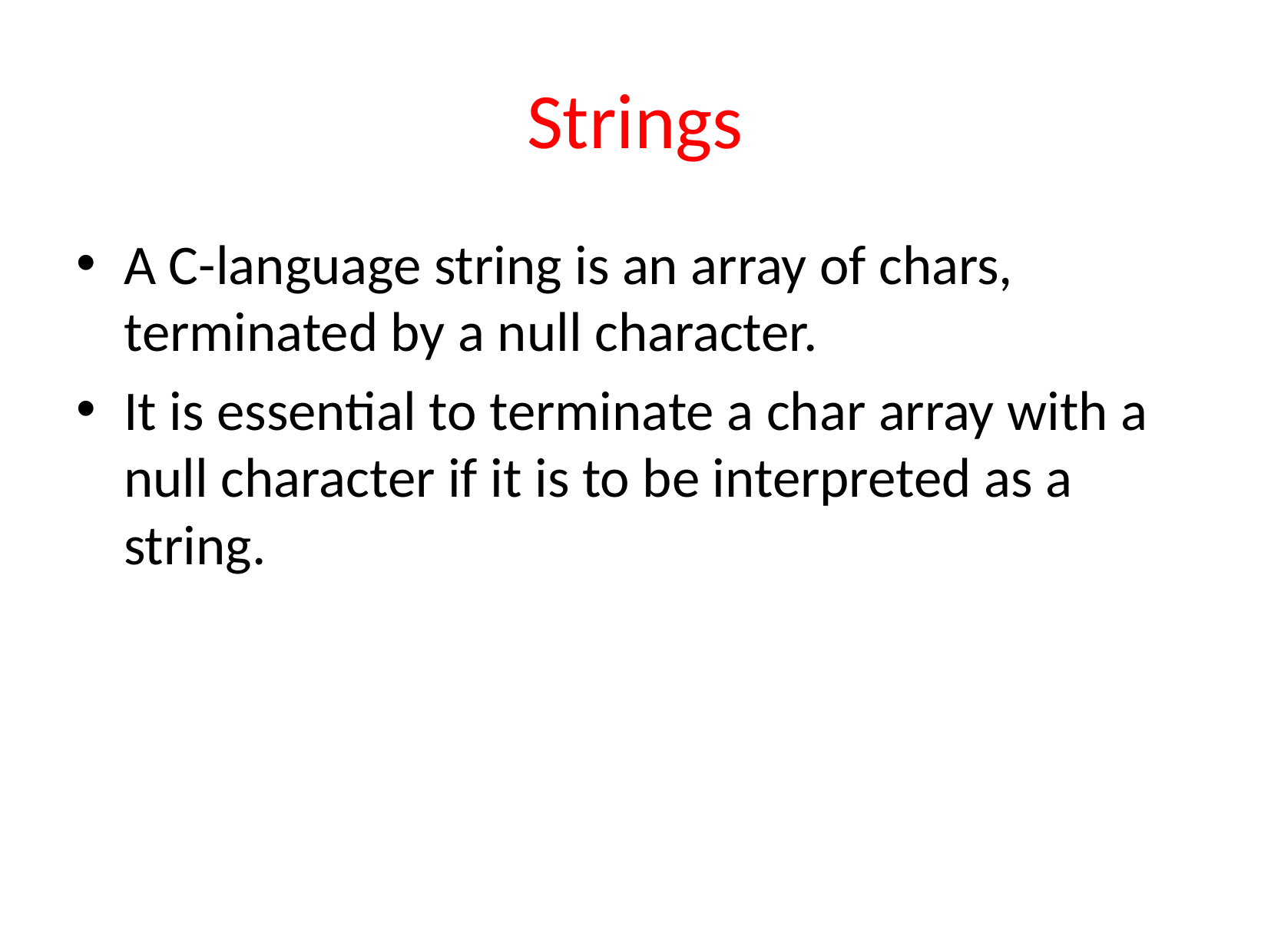

# Strings
A C-language string is an array of chars, terminated by a null character.
It is essential to terminate a char array with a null character if it is to be interpreted as a string.